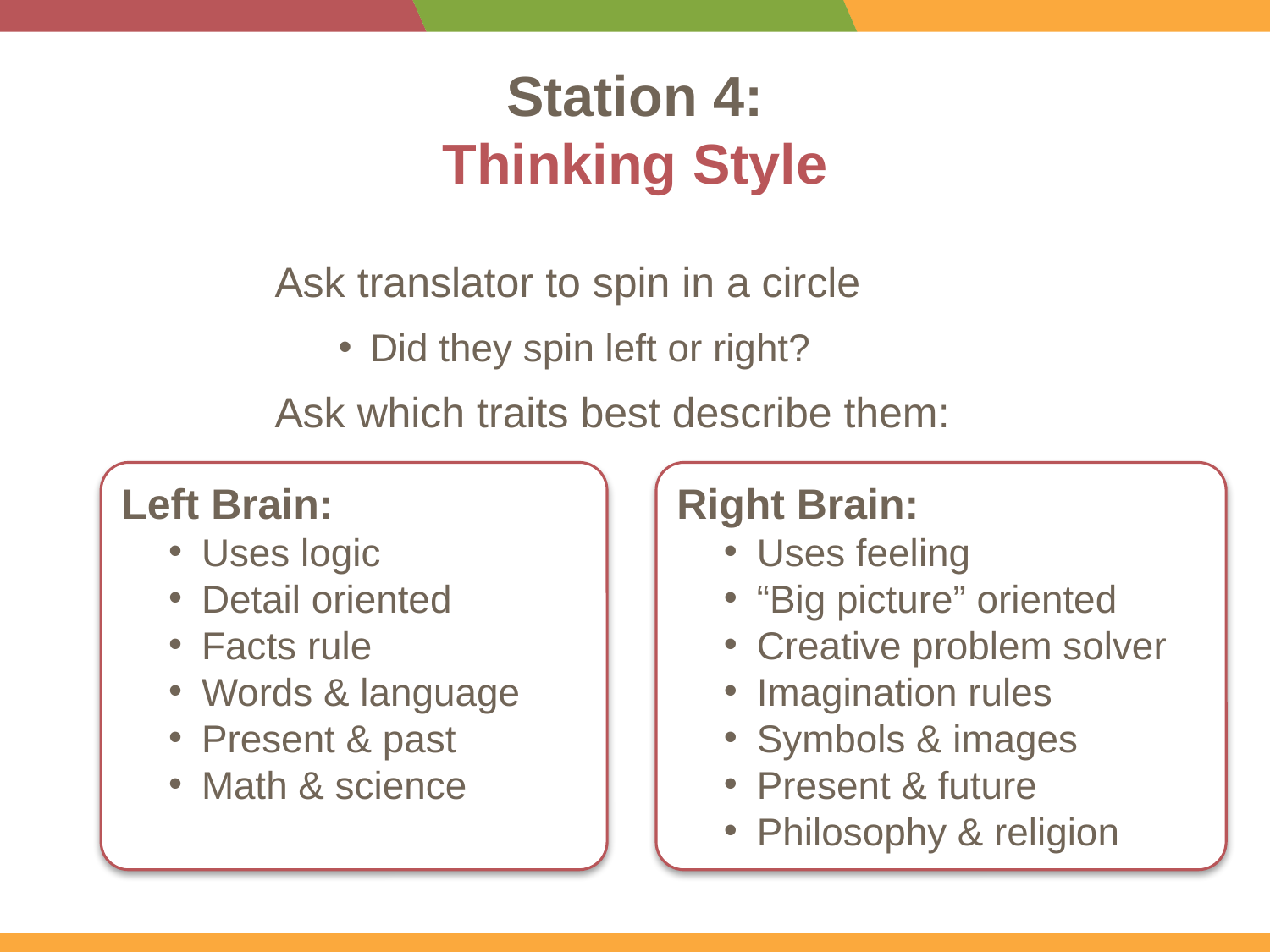

# Station 4: Thinking Style
Ask translator to spin in a circle
Did they spin left or right?
Ask which traits best describe them:
Left Brain:
Uses logic
Detail oriented
Facts rule
Words & language
Present & past
Math & science
Right Brain:
Uses feeling
“Big picture” oriented
Creative problem solver
Imagination rules
Symbols & images
Present & future
Philosophy & religion